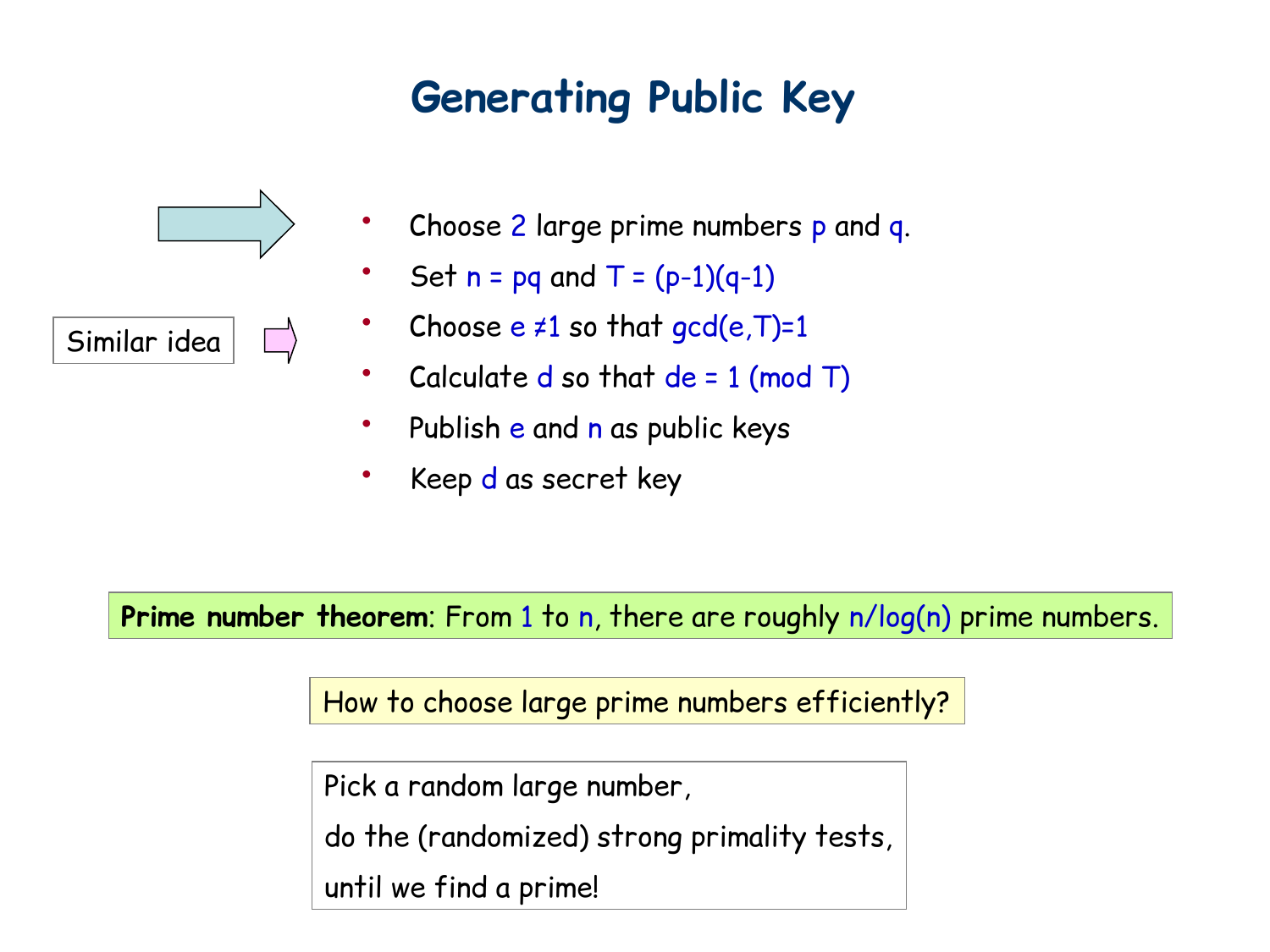

Generating Public Key

Choose 2 large prime numbers p and q.
Set n = pq and T = (p-1)(q-1)
Choose e ≠1 so that gcd(e,T)=1
Calculate d so that de = 1 (mod T)
Publish e and n as public keys
Keep d as secret key
Similar idea

Prime number theorem: From 1 to n, there are roughly n/log(n) prime numbers.
How to choose large prime numbers efficiently?
Pick a random large number,
do the (randomized) strong primality tests,
until we find a prime!